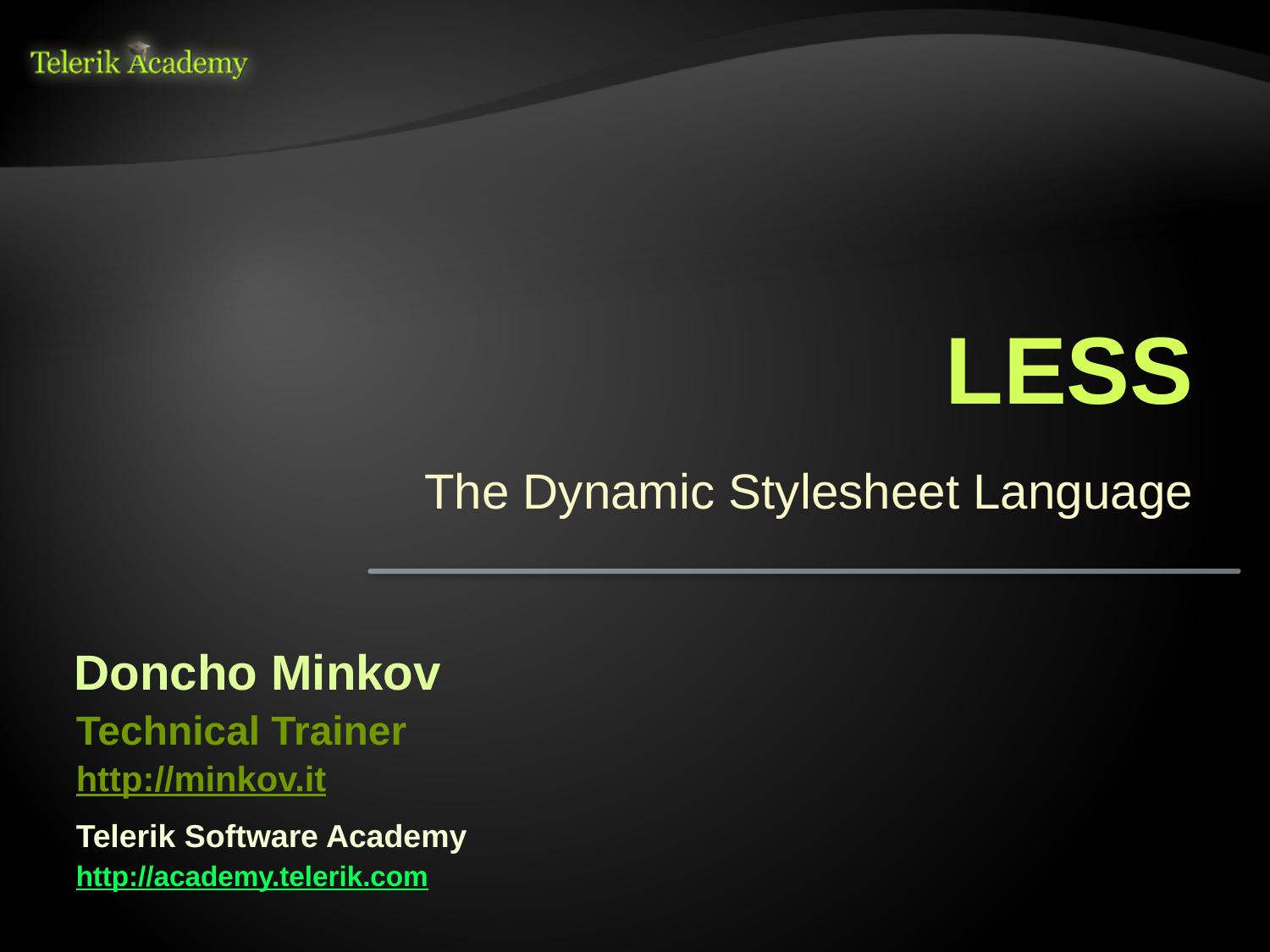

# LESS
The Dynamic Stylesheet Language
Doncho Minkov
Technical Trainer
http://minkov.it
Telerik Software Academy
http://academy.telerik.com